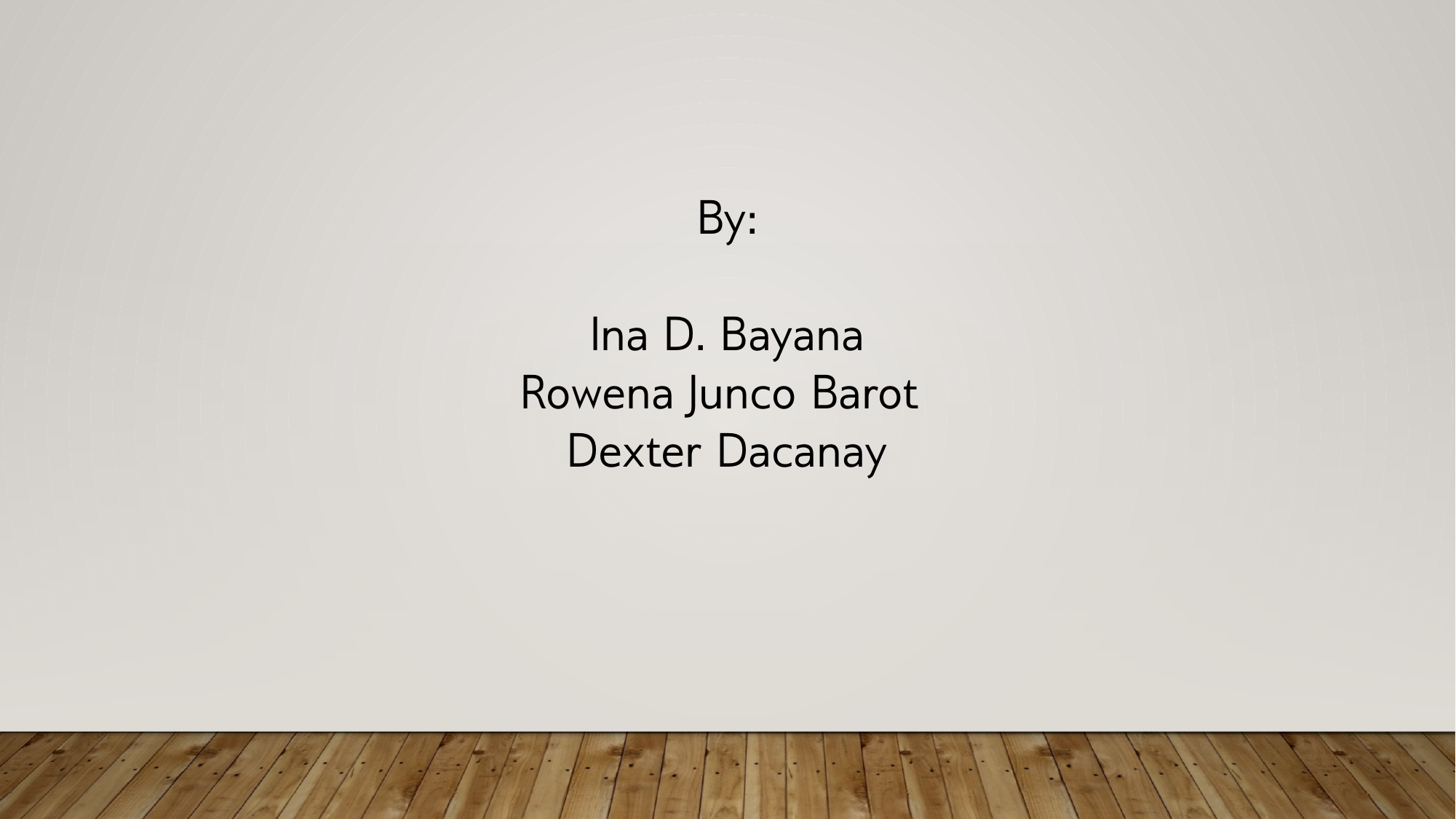

By:

Ina D. Bayana
Rowena Junco Barot
Dexter Dacanay